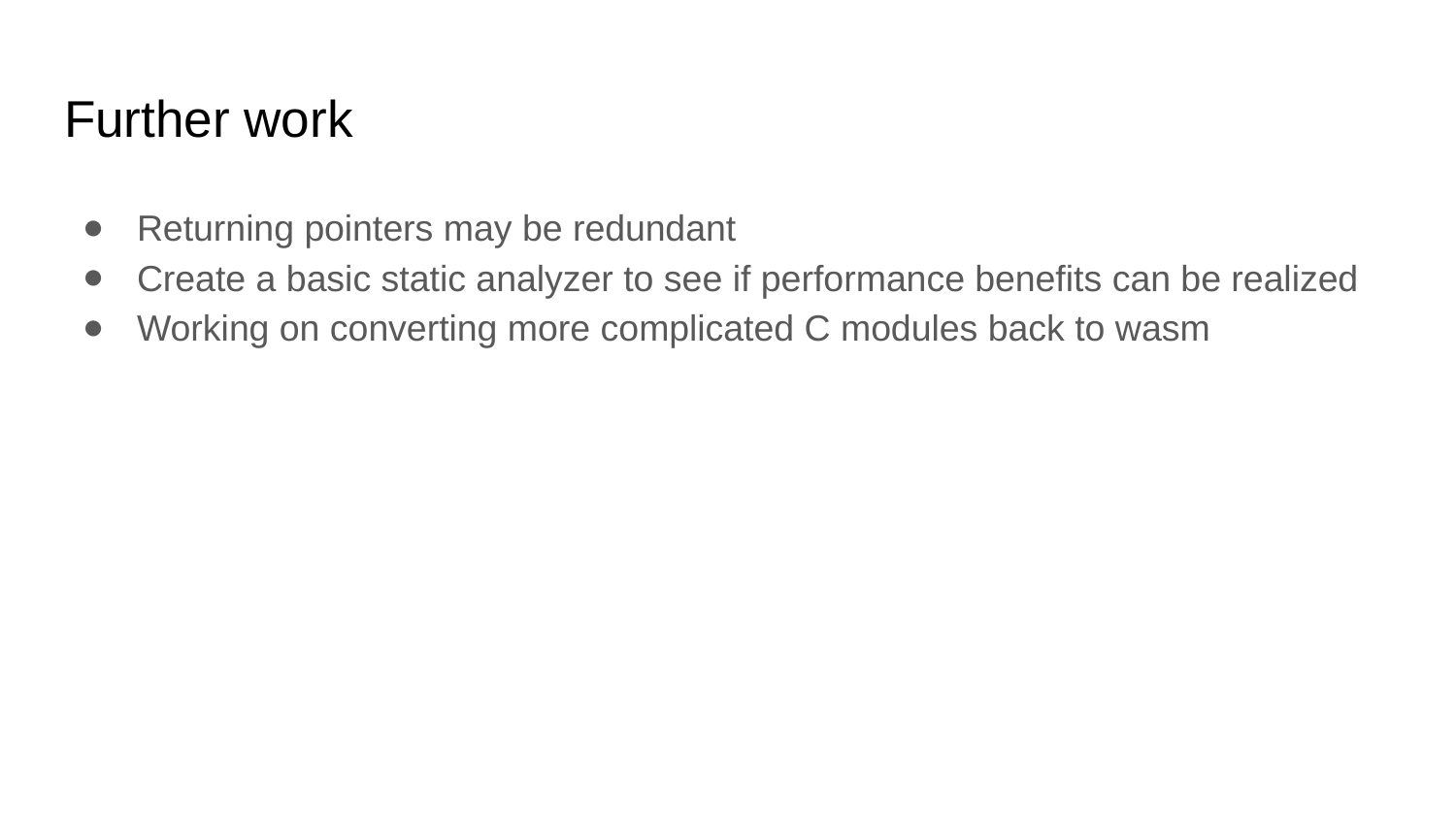

# Further work
Returning pointers may be redundant
Create a basic static analyzer to see if performance benefits can be realized
Working on converting more complicated C modules back to wasm